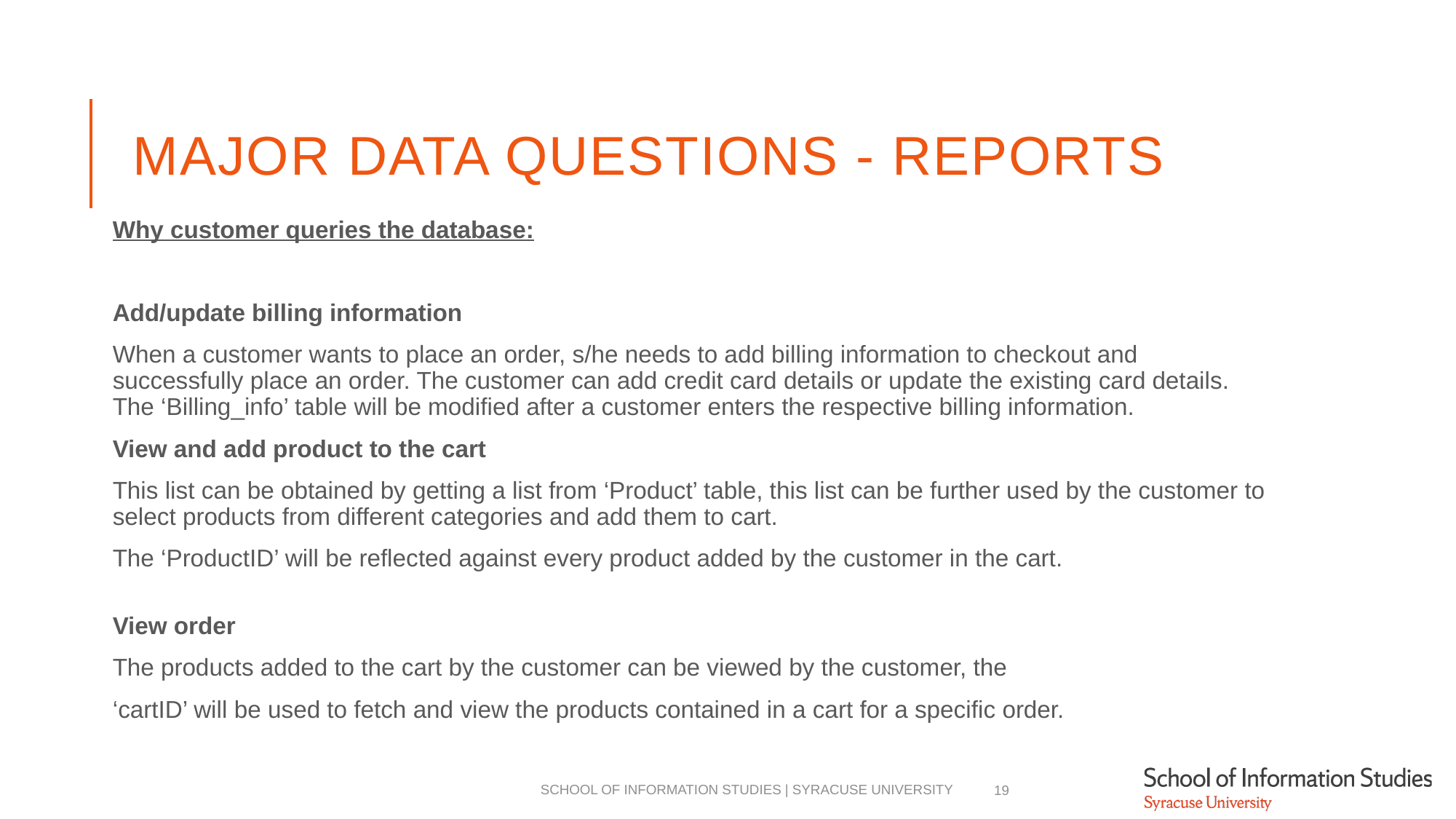

# MAJOR DATA QUESTIONS - REPORTS
Why customer queries the database:

Add/update billing information
When a customer wants to place an order, s/he needs to add billing information to checkout and successfully place an order. The customer can add credit card details or update the existing card details. The ‘Billing_info’ table will be modified after a customer enters the respective billing information.
View and add product to the cart
This list can be obtained by getting a list from ‘Product’ table, this list can be further used by the customer to select products from different categories and add them to cart.
The ‘ProductID’ will be reflected against every product added by the customer in the cart.
View order
The products added to the cart by the customer can be viewed by the customer, the
‘cartID’ will be used to fetch and view the products contained in a cart for a specific order.
School of Information Studies | Syracuse University
19